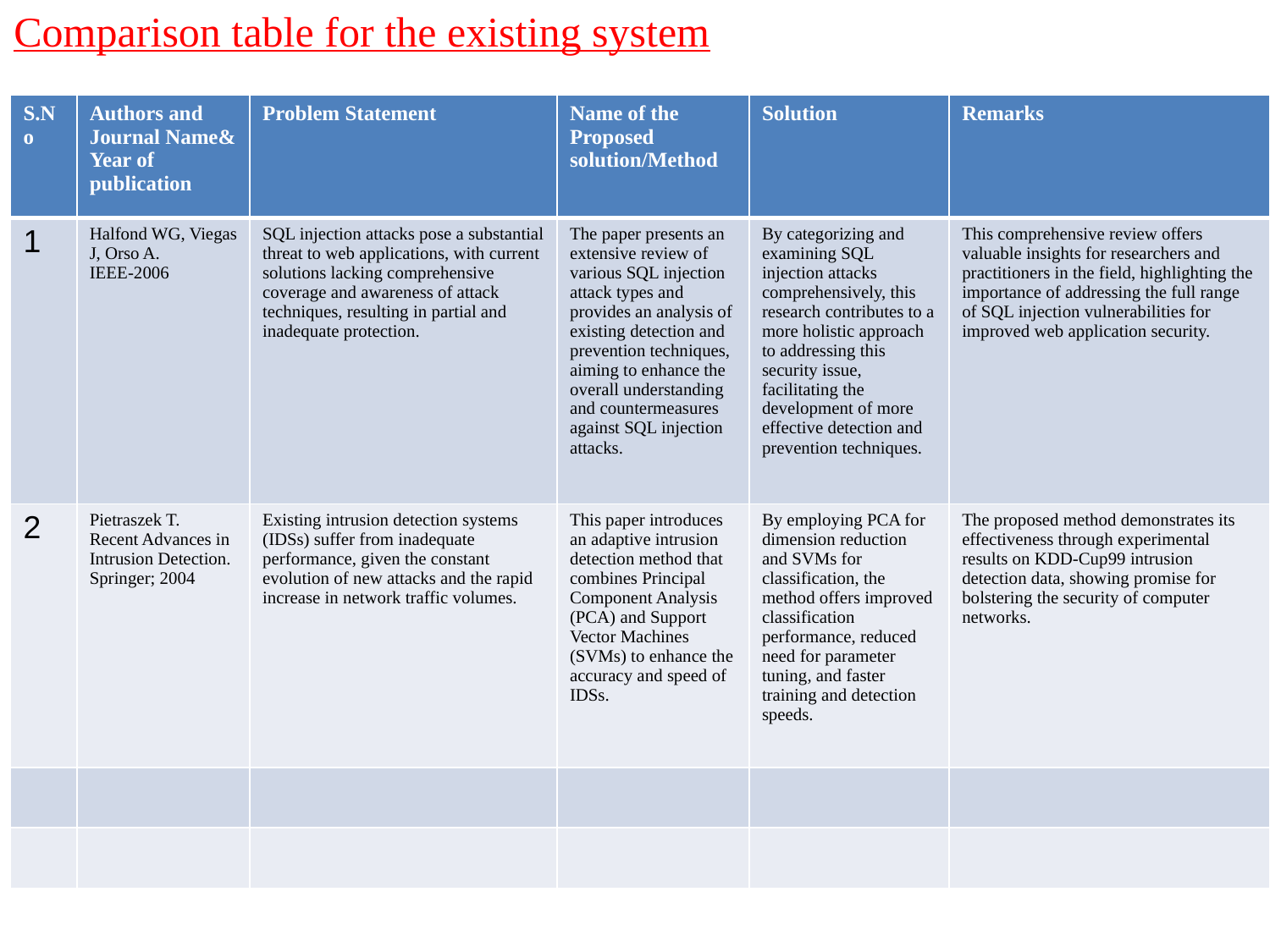

Comparison table for the existing system
| S.No | Authors and Journal Name& Year of publication | Problem Statement | Name of the Proposed solution/Method | Solution | Remarks |
| --- | --- | --- | --- | --- | --- |
| 1 | Halfond WG, Viegas J, Orso A. IEEE-2006 | SQL injection attacks pose a substantial threat to web applications, with current solutions lacking comprehensive coverage and awareness of attack techniques, resulting in partial and inadequate protection. | The paper presents an extensive review of various SQL injection attack types and provides an analysis of existing detection and prevention techniques, aiming to enhance the overall understanding and countermeasures against SQL injection attacks. | By categorizing and examining SQL injection attacks comprehensively, this research contributes to a more holistic approach to addressing this security issue, facilitating the development of more effective detection and prevention techniques. | This comprehensive review offers valuable insights for researchers and practitioners in the field, highlighting the importance of addressing the full range of SQL injection vulnerabilities for improved web application security. |
| 2 | Pietraszek T. Recent Advances in Intrusion Detection. Springer; 2004 | Existing intrusion detection systems (IDSs) suffer from inadequate performance, given the constant evolution of new attacks and the rapid increase in network traffic volumes. | This paper introduces an adaptive intrusion detection method that combines Principal Component Analysis (PCA) and Support Vector Machines (SVMs) to enhance the accuracy and speed of IDSs. | By employing PCA for dimension reduction and SVMs for classification, the method offers improved classification performance, reduced need for parameter tuning, and faster training and detection speeds. | The proposed method demonstrates its effectiveness through experimental results on KDD-Cup99 intrusion detection data, showing promise for bolstering the security of computer networks. |
|  |  |  |  |  |  |
|  |  |  |  |  |  |